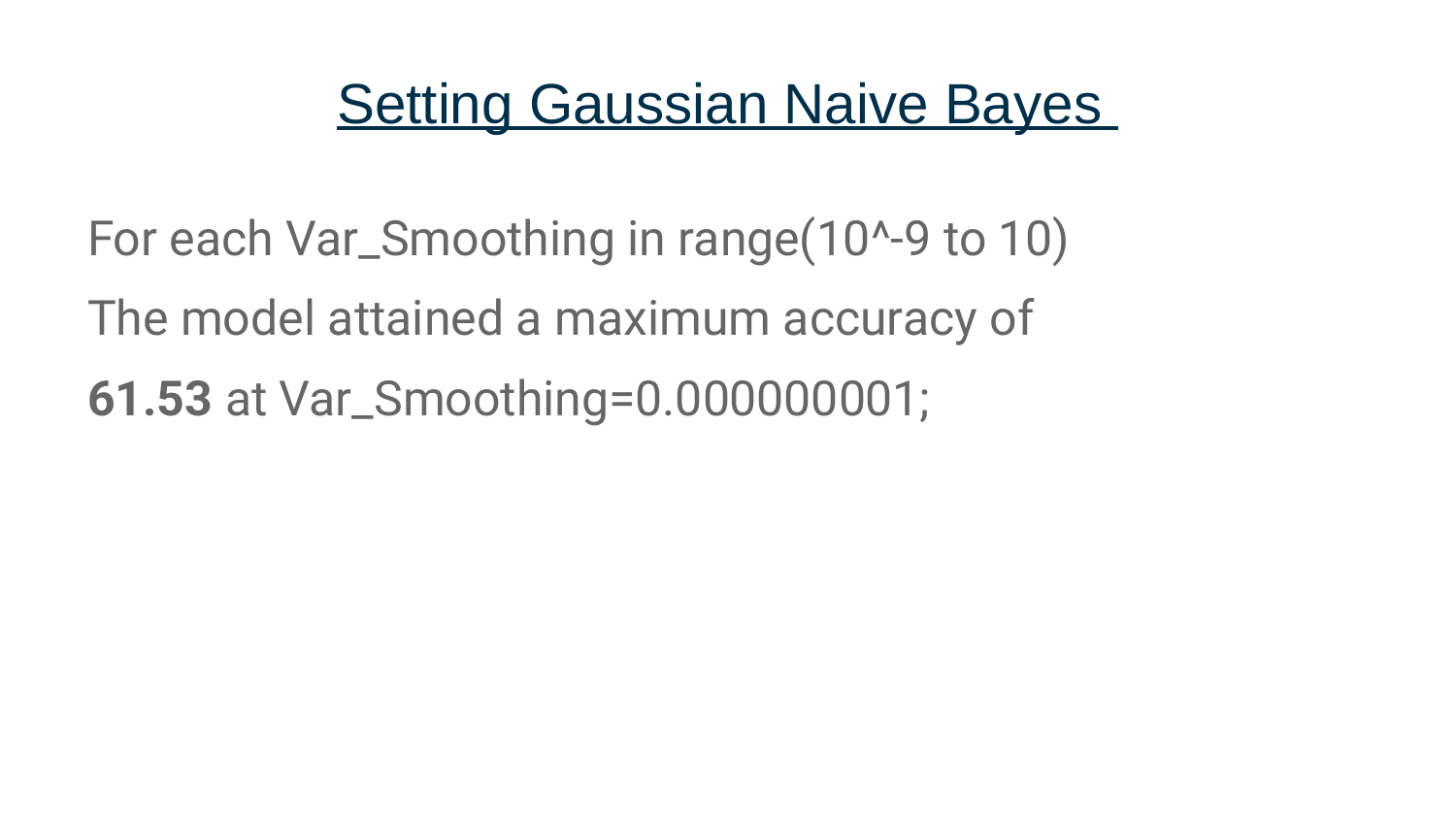

# Setting Gaussian Naive Bayes
For each Var_Smoothing in range(10^-9 to 10)
The model attained a maximum accuracy of
61.53 at Var_Smoothing=0.000000001;